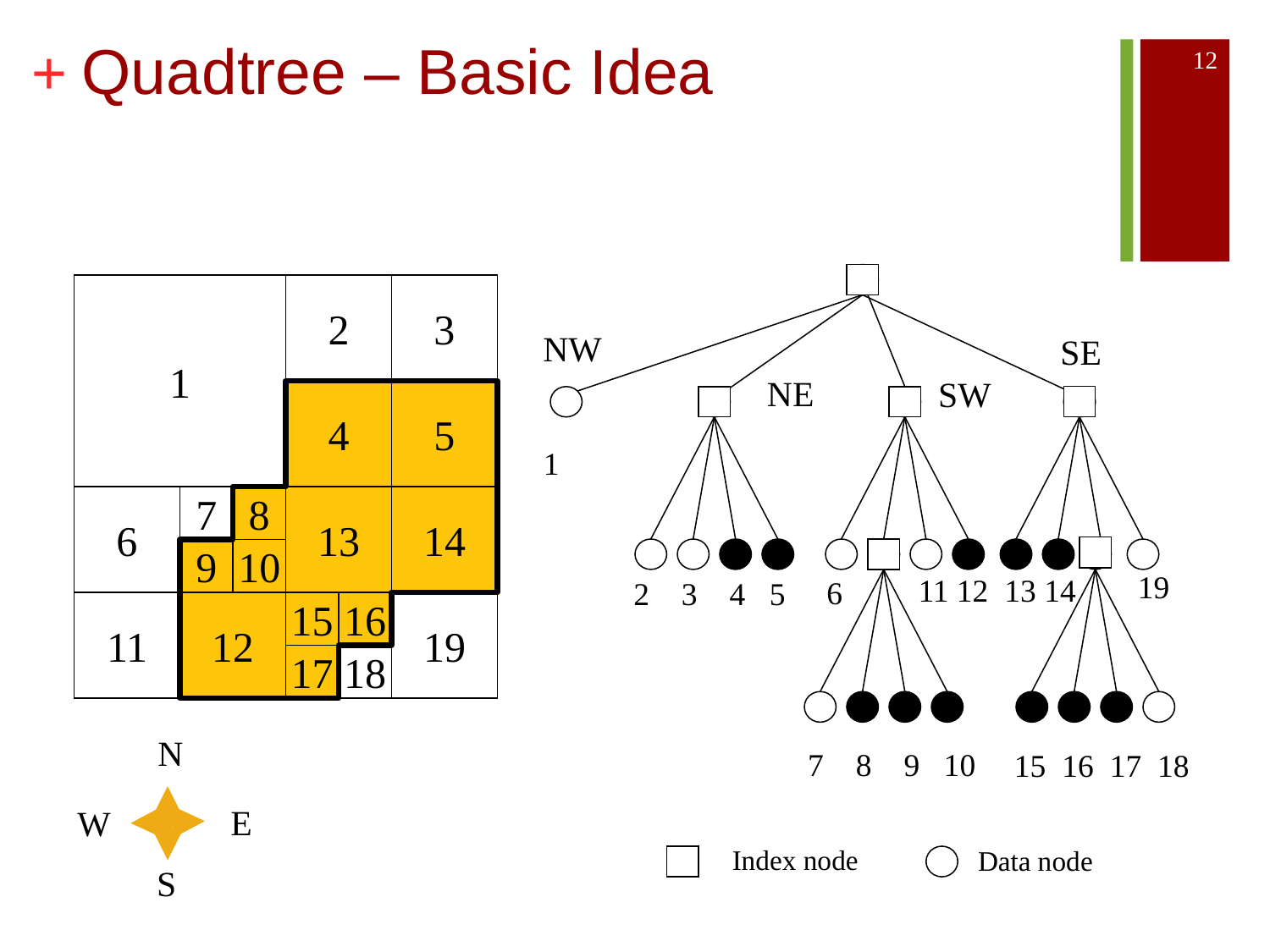

# Quadtree – Basic Idea
12

1
2
3
NW
SE
NE
SW

4
5

1
6
7
8
13
14

9
10
 2    3    4   5
19
11 12  13 14
6
11
12
15
16
19
17
18

N

E
W
S
 7    8    9   10
 15  16  17  18
Index node
Data node